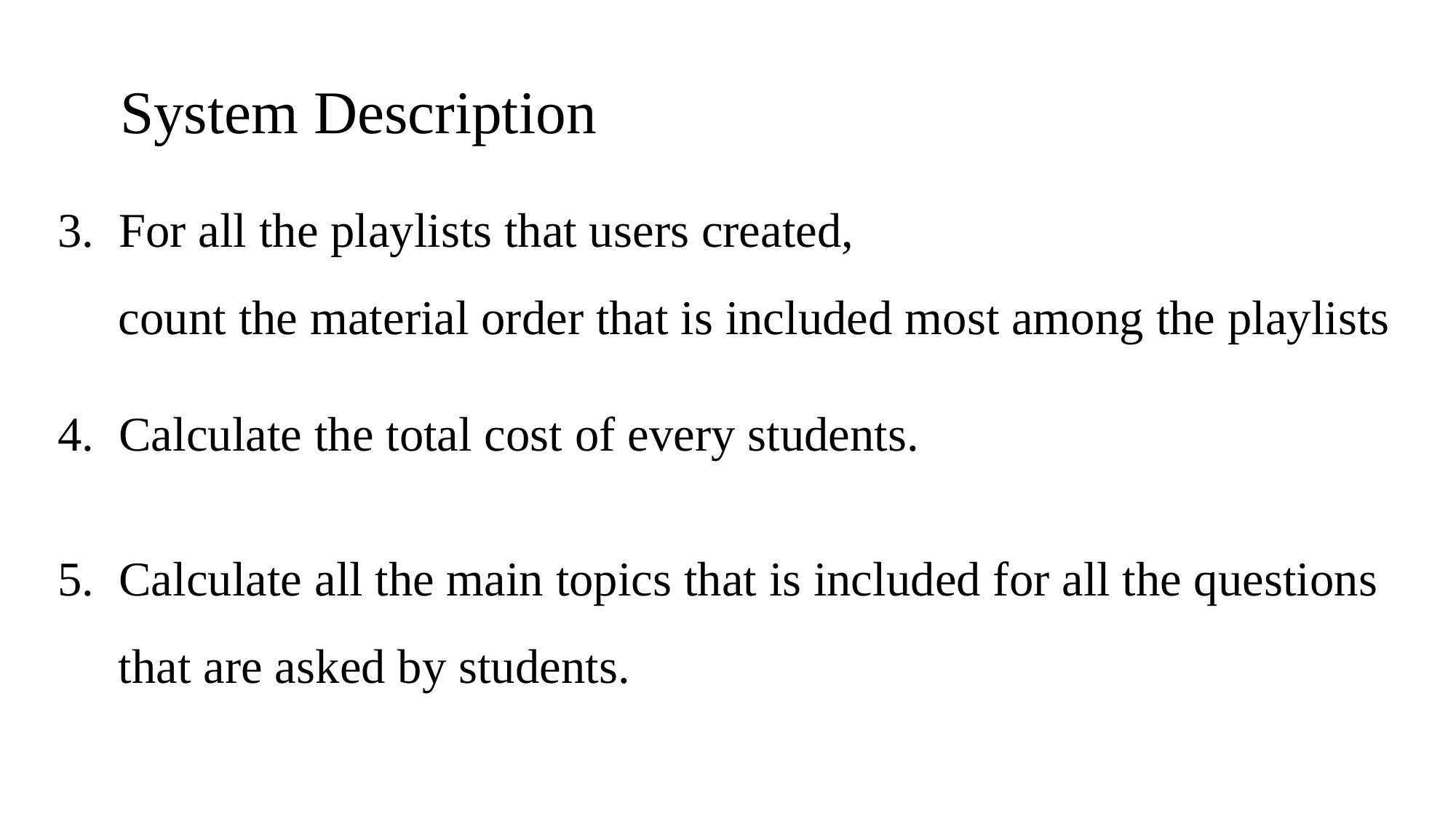

System Description
For all the playlists that users created,
     count the material order that is included most among the playlists

Calculate the total cost of every students.

Calculate all the main topics that is included for all the questions
     that are asked by students.